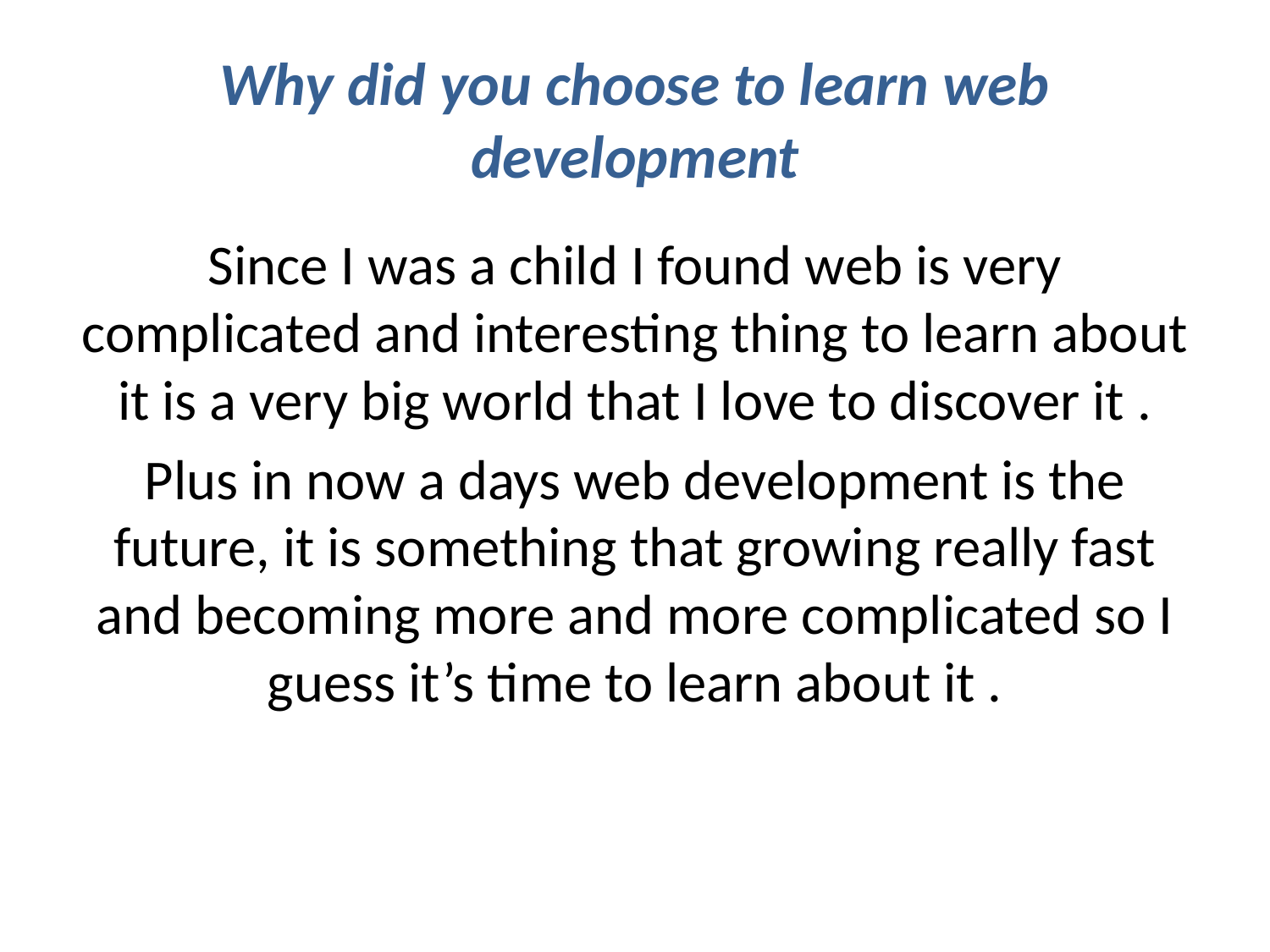

# Why did you choose to learn web development
Since I was a child I found web is very complicated and interesting thing to learn about it is a very big world that I love to discover it .
Plus in now a days web development is the future, it is something that growing really fast and becoming more and more complicated so I guess it’s time to learn about it .